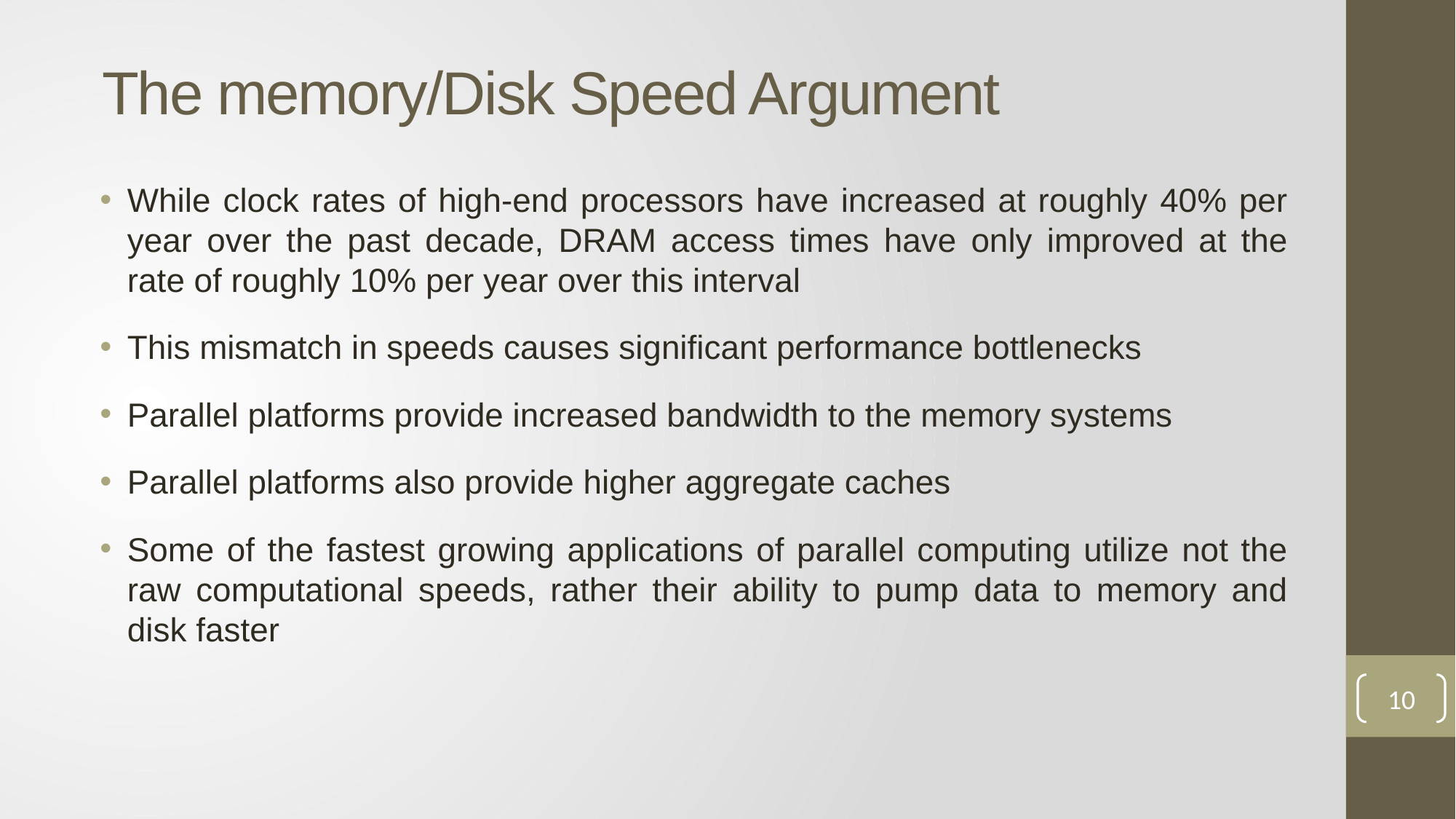

# The memory/Disk Speed Argument
While clock rates of high-end processors have increased at roughly 40% per year over the past decade, DRAM access times have only improved at the rate of roughly 10% per year over this interval
This mismatch in speeds causes significant performance bottlenecks
Parallel platforms provide increased bandwidth to the memory systems
Parallel platforms also provide higher aggregate caches
Some of the fastest growing applications of parallel computing utilize not the raw computational speeds, rather their ability to pump data to memory and disk faster

10